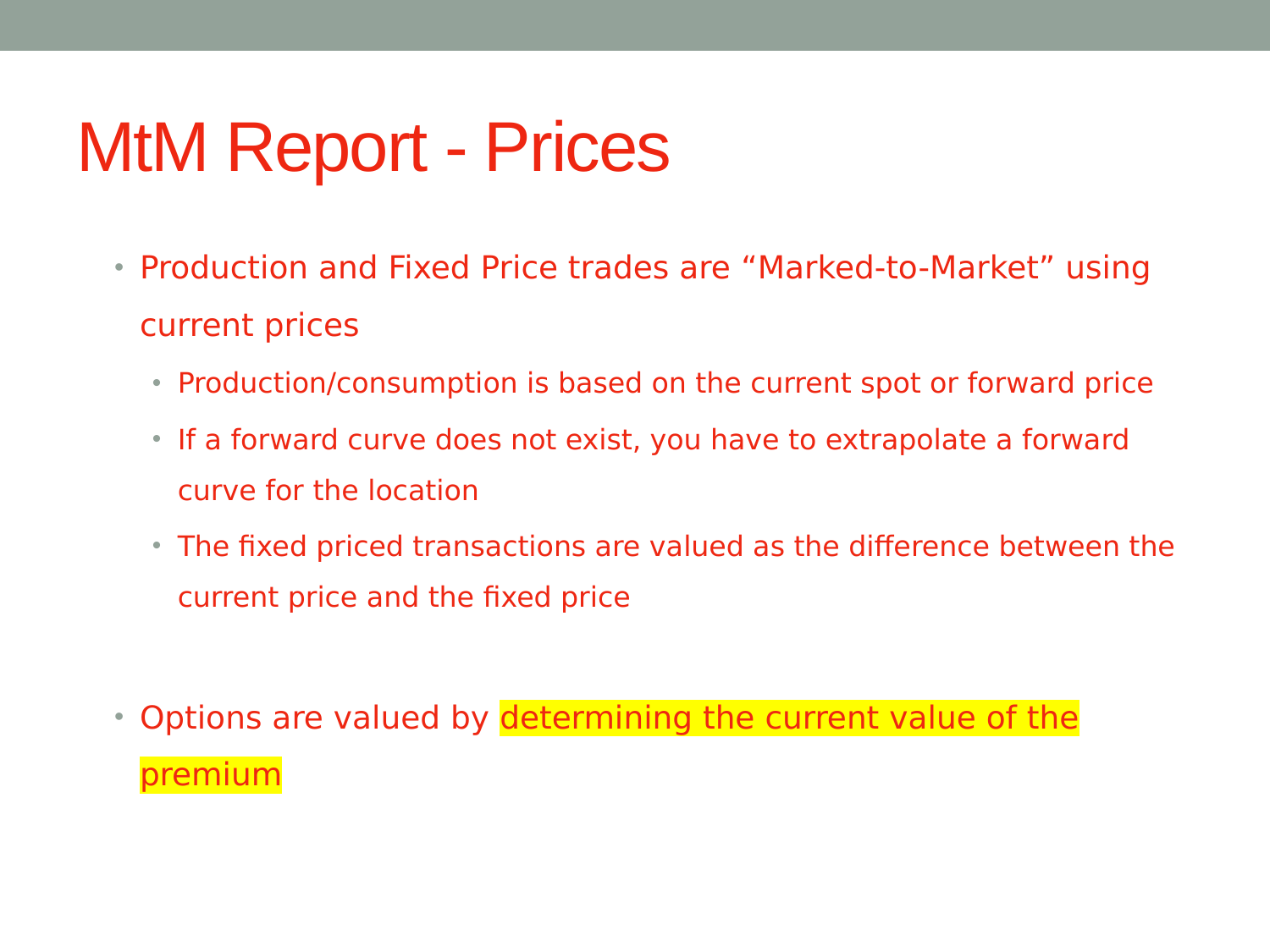

# MtM Report - Prices
Production and Fixed Price trades are “Marked-to-Market” using current prices
Production/consumption is based on the current spot or forward price
If a forward curve does not exist, you have to extrapolate a forward curve for the location
The fixed priced transactions are valued as the difference between the current price and the fixed price

Options are valued by determining the current value of the premium